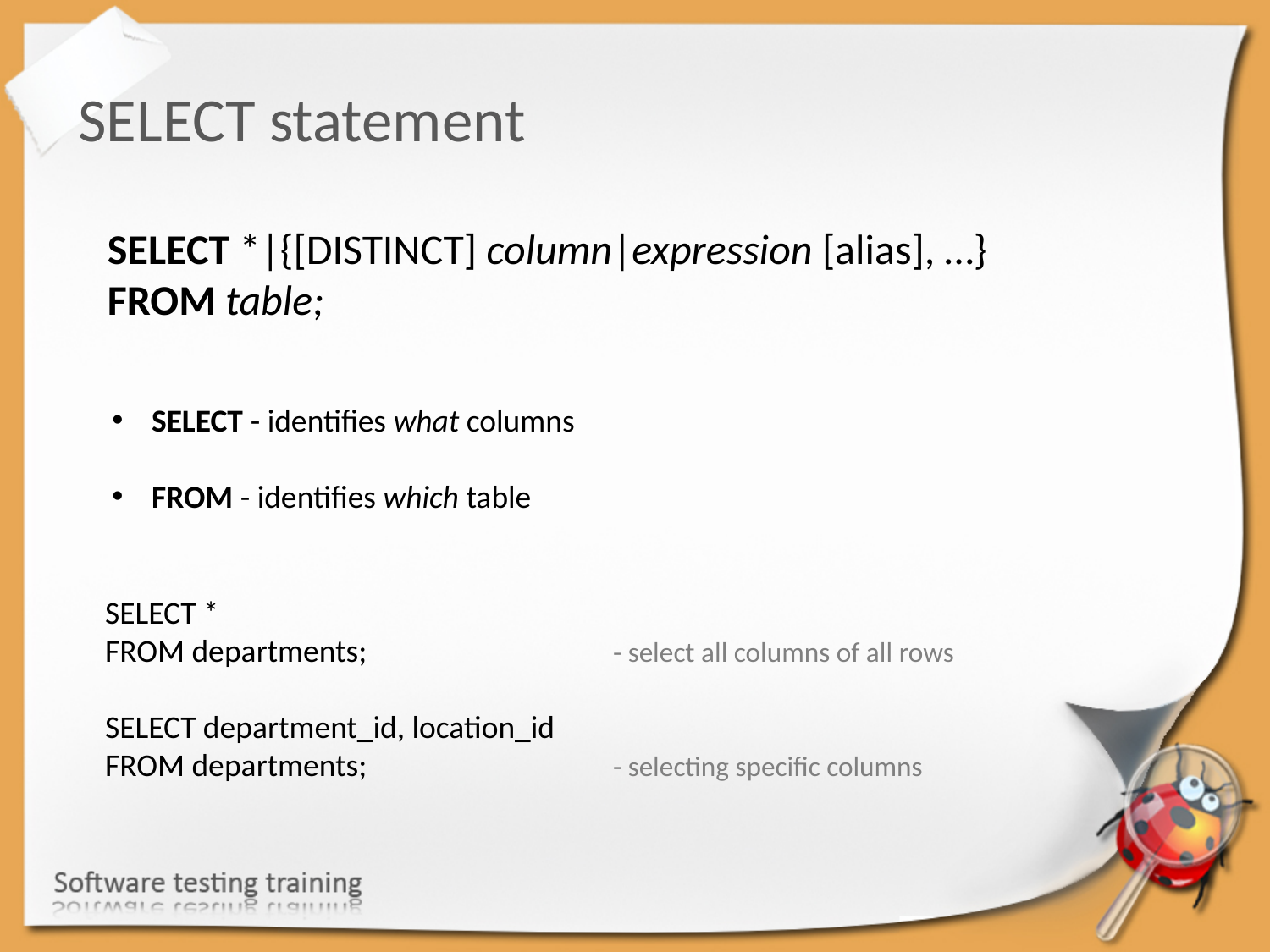

SELECT statement
SELECT *|{[DISTINCT] column|expression [alias], …}
FROM table;
SELECT - identifies what columns
FROM - identifies which table
SELECT *
FROM departments;     		- select all columns of all rows

SELECT department_id, location_id
FROM departments; 		- selecting specific columns